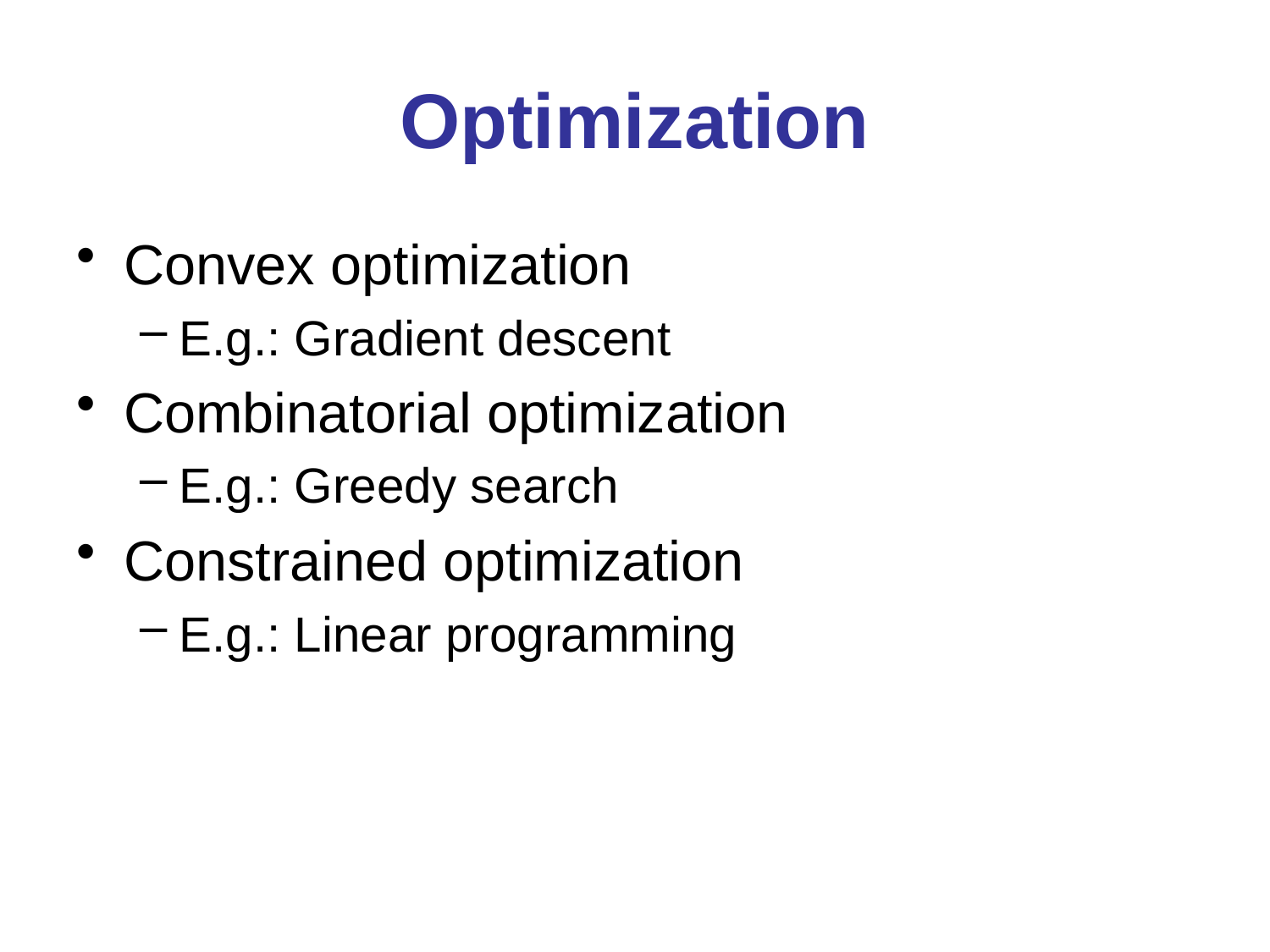

# Optimization
Convex optimization
E.g.: Gradient descent
Combinatorial optimization
E.g.: Greedy search
Constrained optimization
E.g.: Linear programming